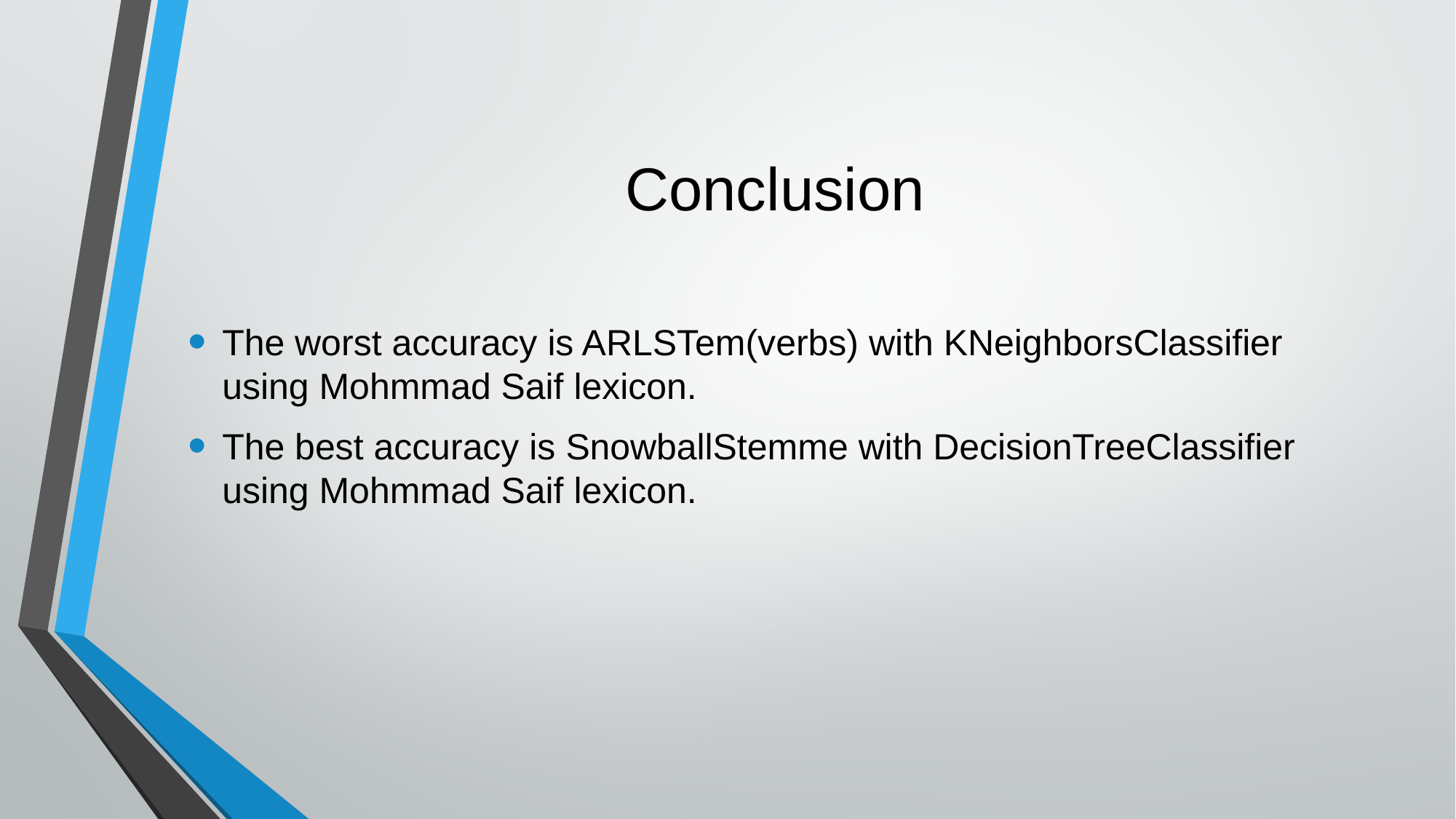

# Conclusion
The worst accuracy is ARLSTem(verbs) with KNeighborsClassifier using Mohmmad Saif lexicon.
The best accuracy is SnowballStemme with DecisionTreeClassifier using Mohmmad Saif lexicon.